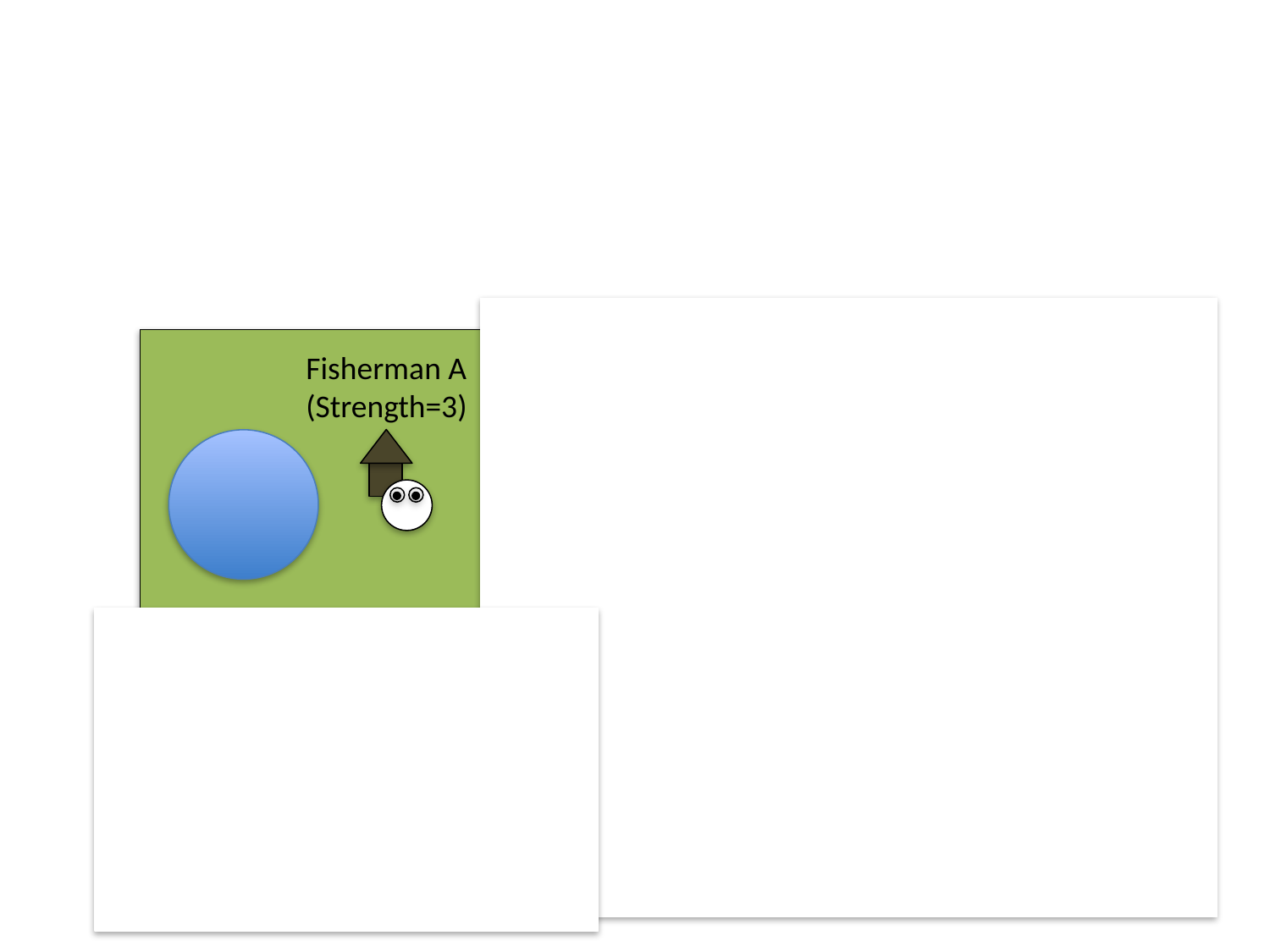

#

Fisherman A
(Strength=3)
Fisherman B
(Strength=2)

Fisherman C
(Strength=1)